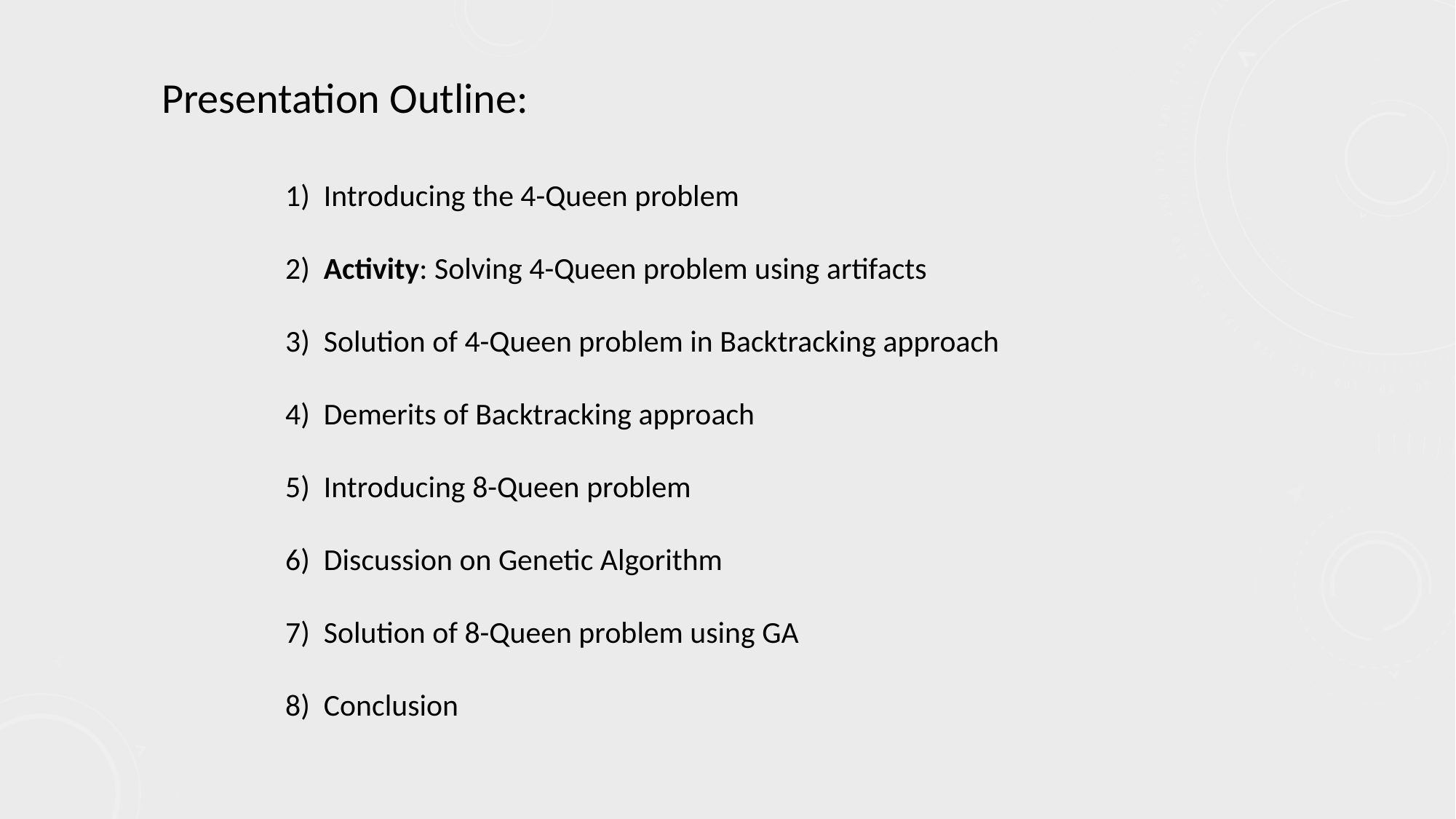

Presentation Outline:

1)  Introducing the 4-Queen problem

2)  Activity: Solving 4-Queen problem using artifacts

3)  Solution of 4-Queen problem in Backtracking approach

4)  Demerits of Backtracking approach

5)  Introducing 8-Queen problem

6)  Discussion on Genetic Algorithm

7)  Solution of 8-Queen problem using GA

8)  Conclusion